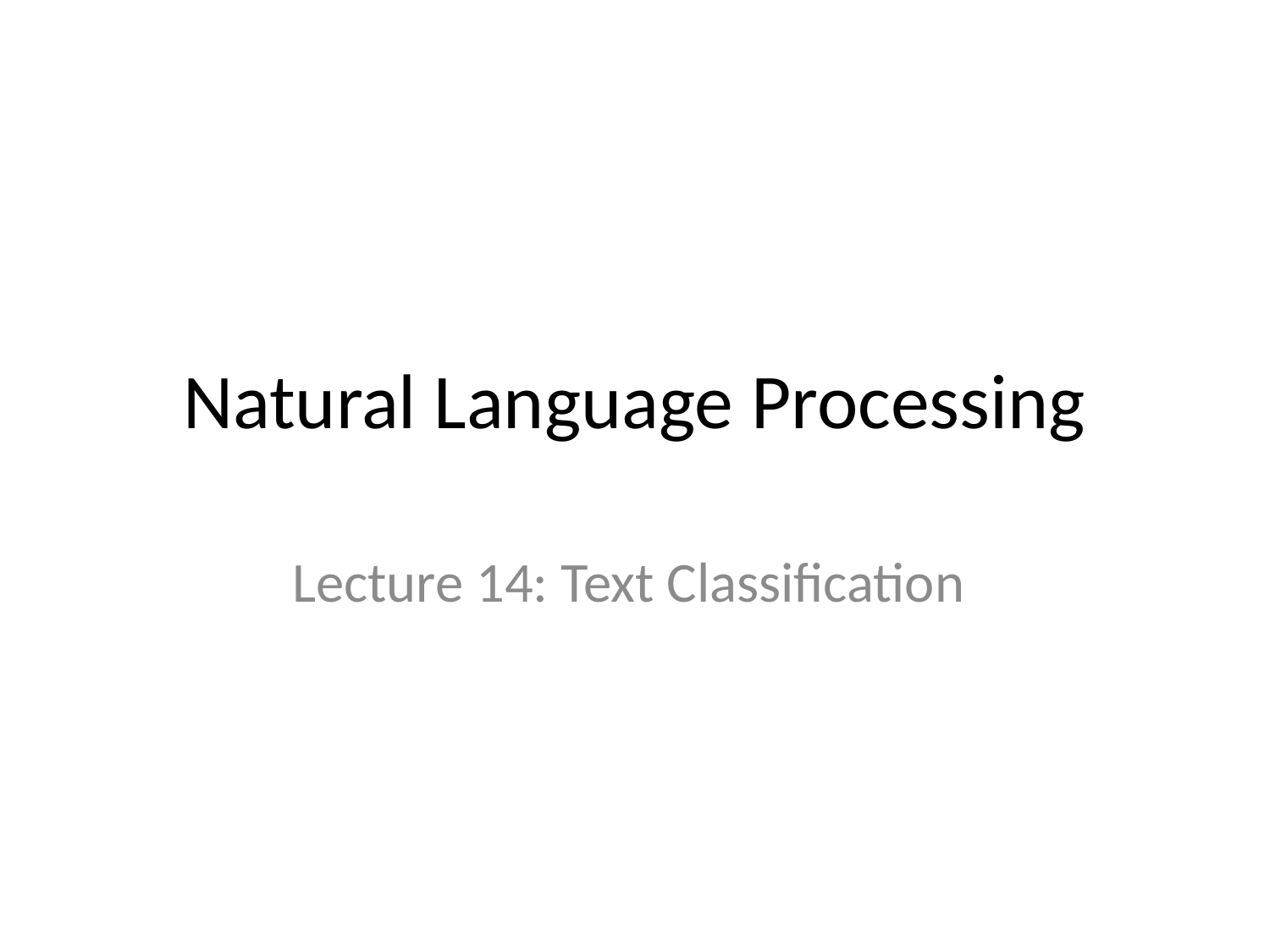

# Natural Language Processing
Lecture 14: Text Classification